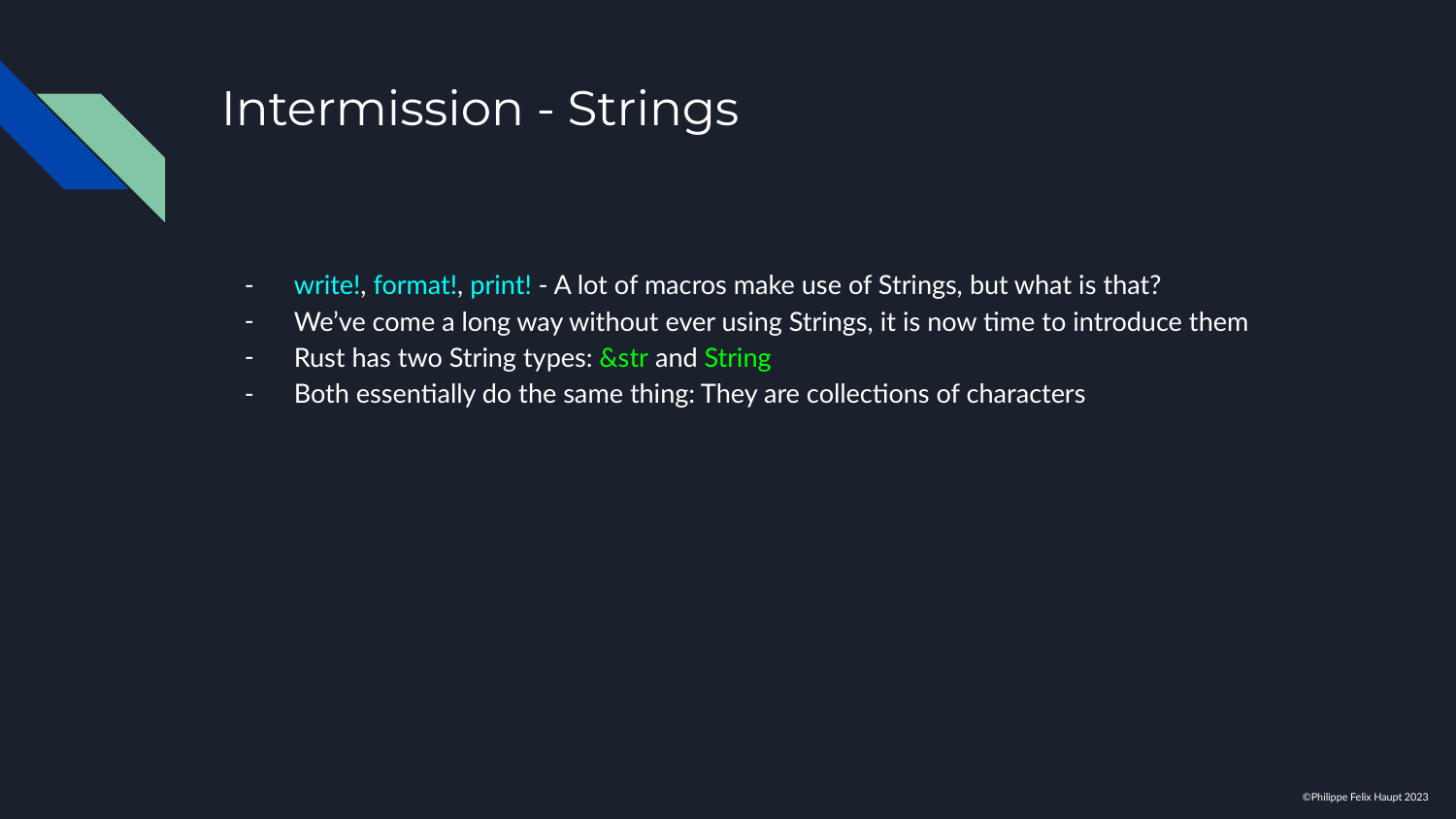

# Intermission - Strings
write!, format!, print! - A lot of macros make use of Strings, but what is that?
We’ve come a long way without ever using Strings, it is now time to introduce them
Rust has two String types: &str and String
Both essentially do the same thing: They are collections of characters
©Philippe Felix Haupt 2023